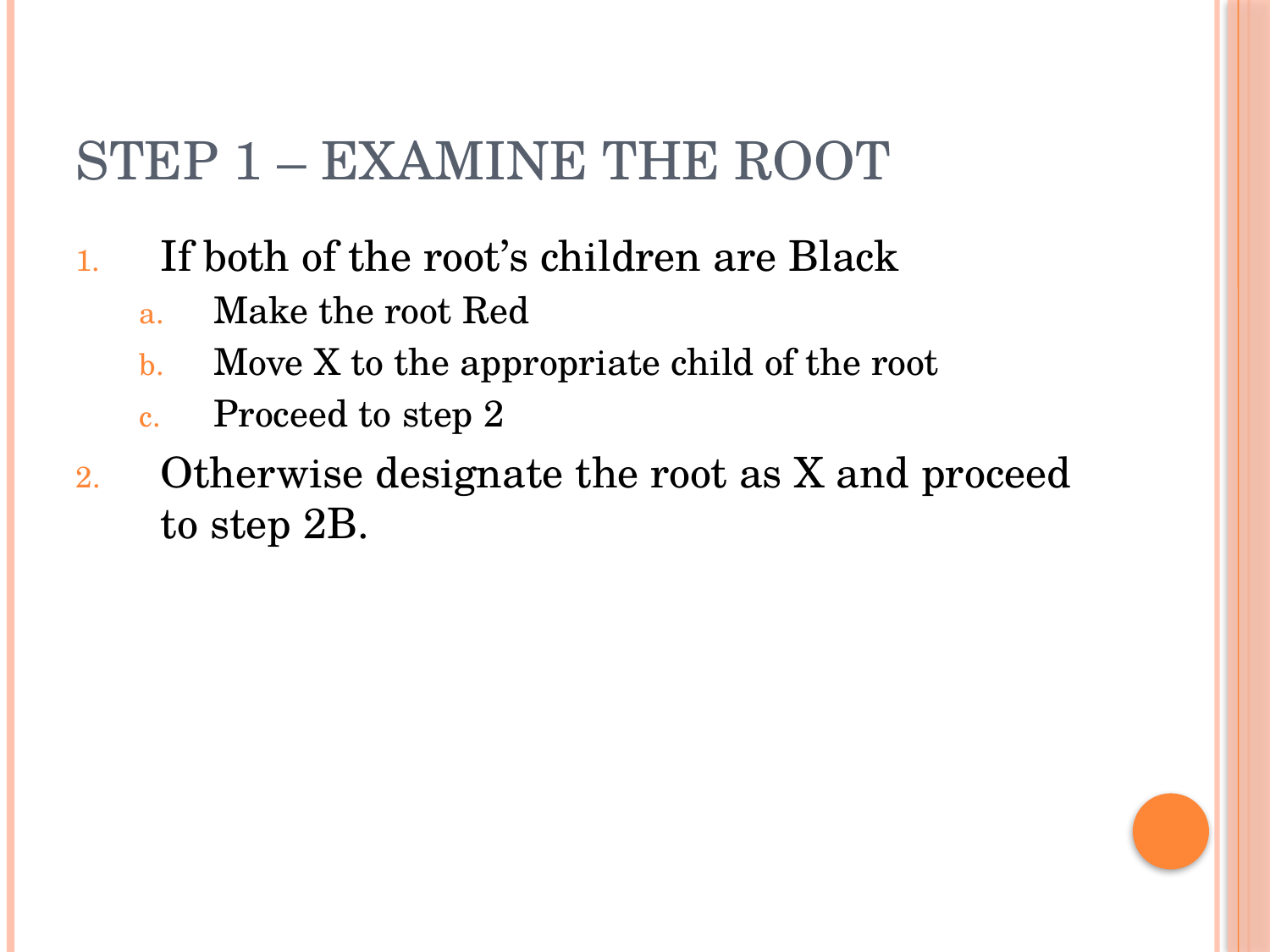

# Step 1 – Examine the root
If both of the root’s children are Black
Make the root Red
Move X to the appropriate child of the root
Proceed to step 2
Otherwise designate the root as X and proceed to step 2B.